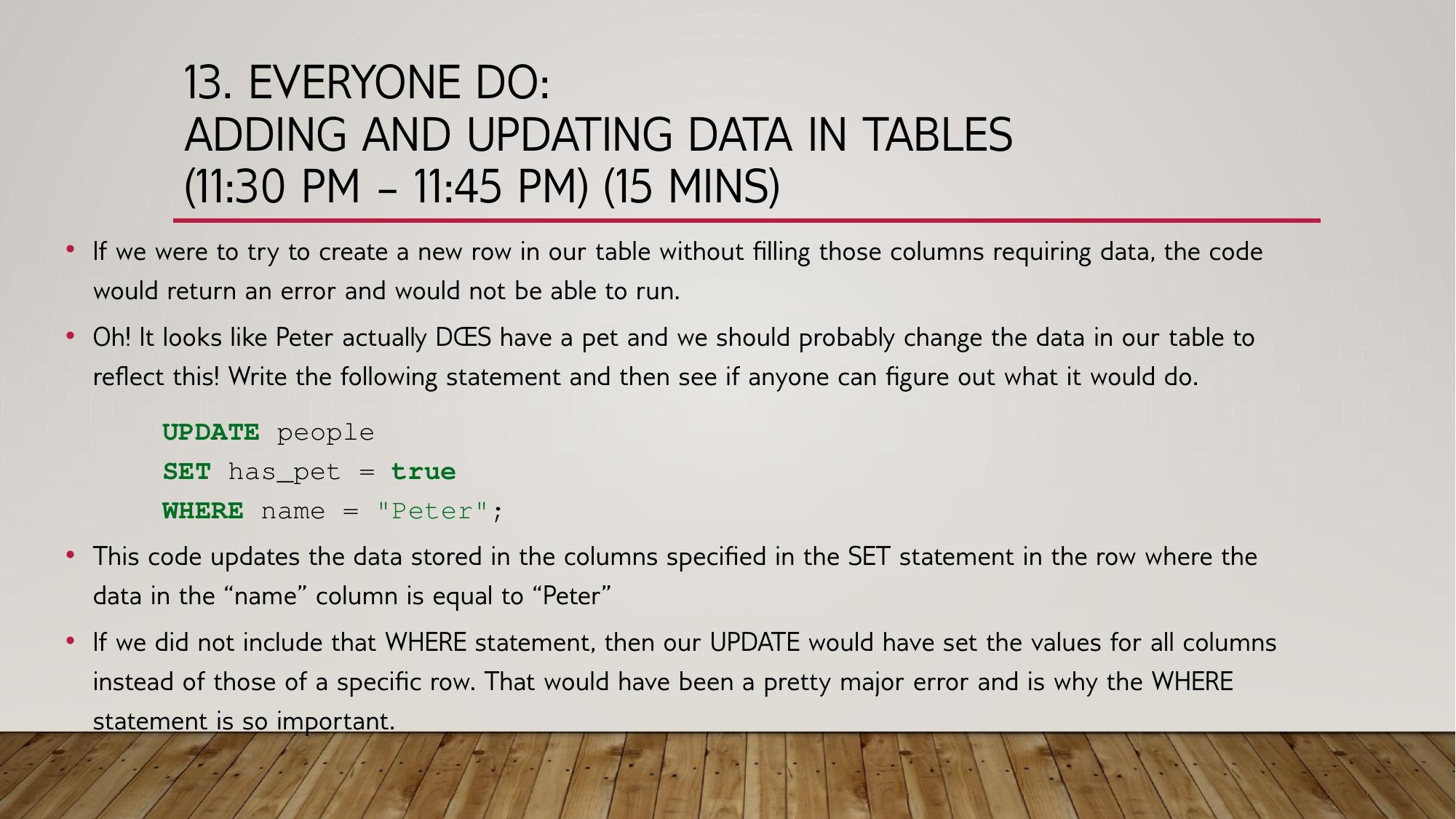

# 13. EVERYONE DO: Adding and Updating Data In Tables (11:30 PM – 11:45 PM) (15 mins)
If we were to try to create a new row in our table without filling those columns requiring data, the code would return an error and would not be able to run.
Oh! It looks like Peter actually DOES have a pet and we should probably change the data in our table to reflect this! Write the following statement and then see if anyone can figure out what it would do.
UPDATE people
SET has_pet = true
WHERE name = "Peter";
This code updates the data stored in the columns specified in the SET statement in the row where the data in the “name” column is equal to “Peter”
If we did not include that WHERE statement, then our UPDATE would have set the values for all columns instead of those of a specific row. That would have been a pretty major error and is why the WHERE statement is so important.